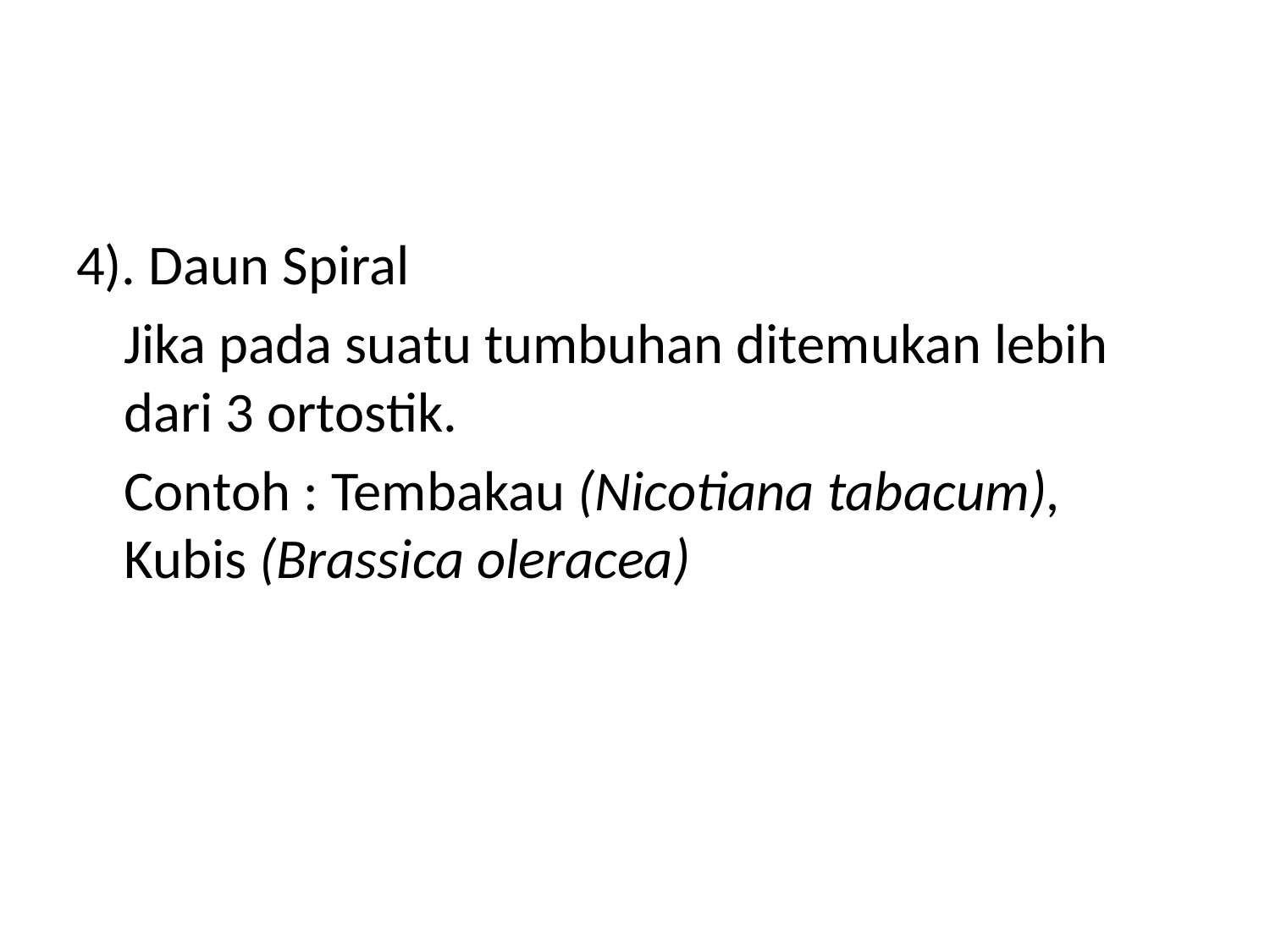

4). Daun Spiral
	Jika pada suatu tumbuhan ditemukan lebih dari 3 ortostik.
	Contoh : Tembakau (Nicotiana tabacum), Kubis (Brassica oleracea)